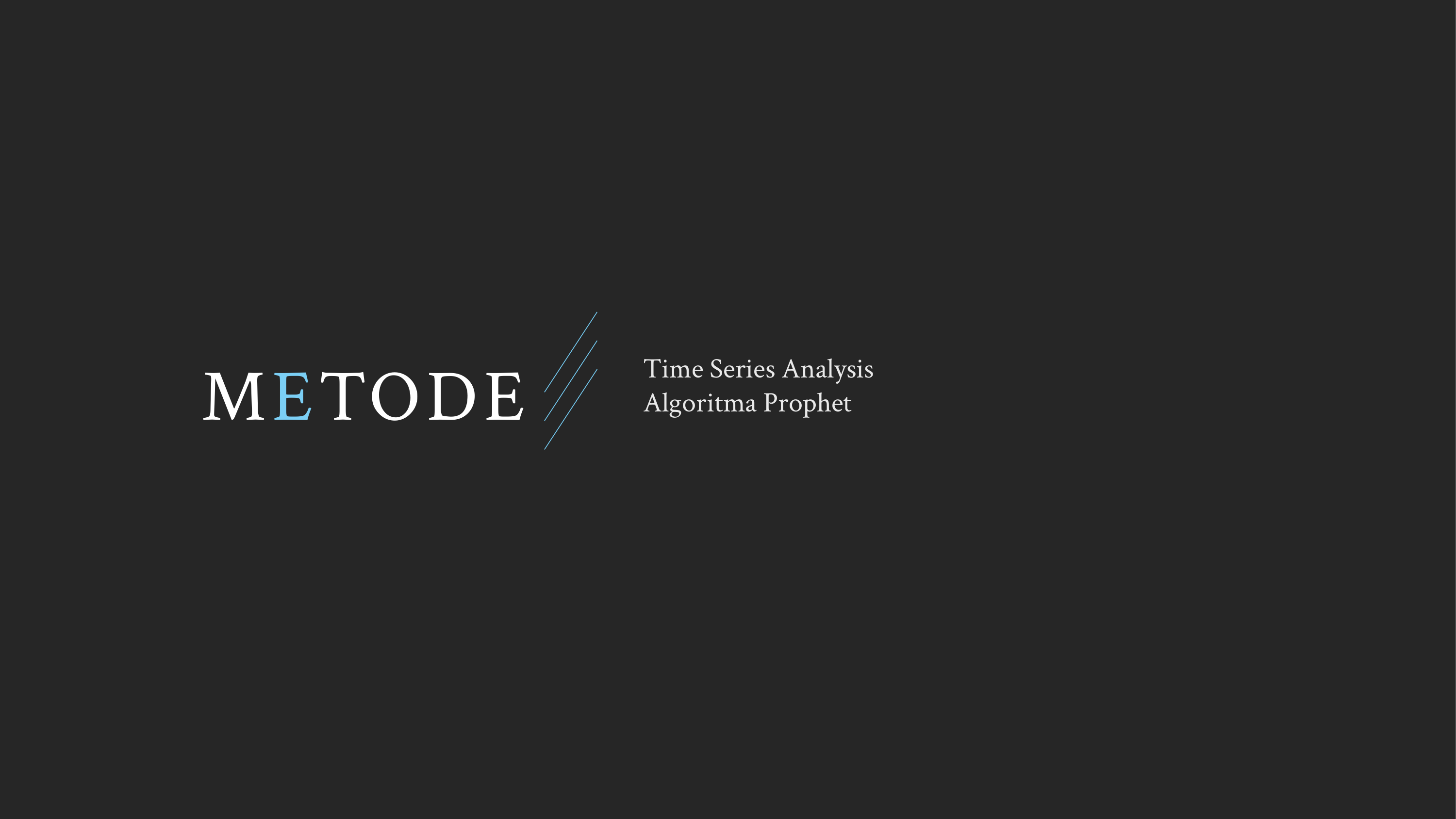

Time Series Analysis
Algoritma Prophet
# METODE